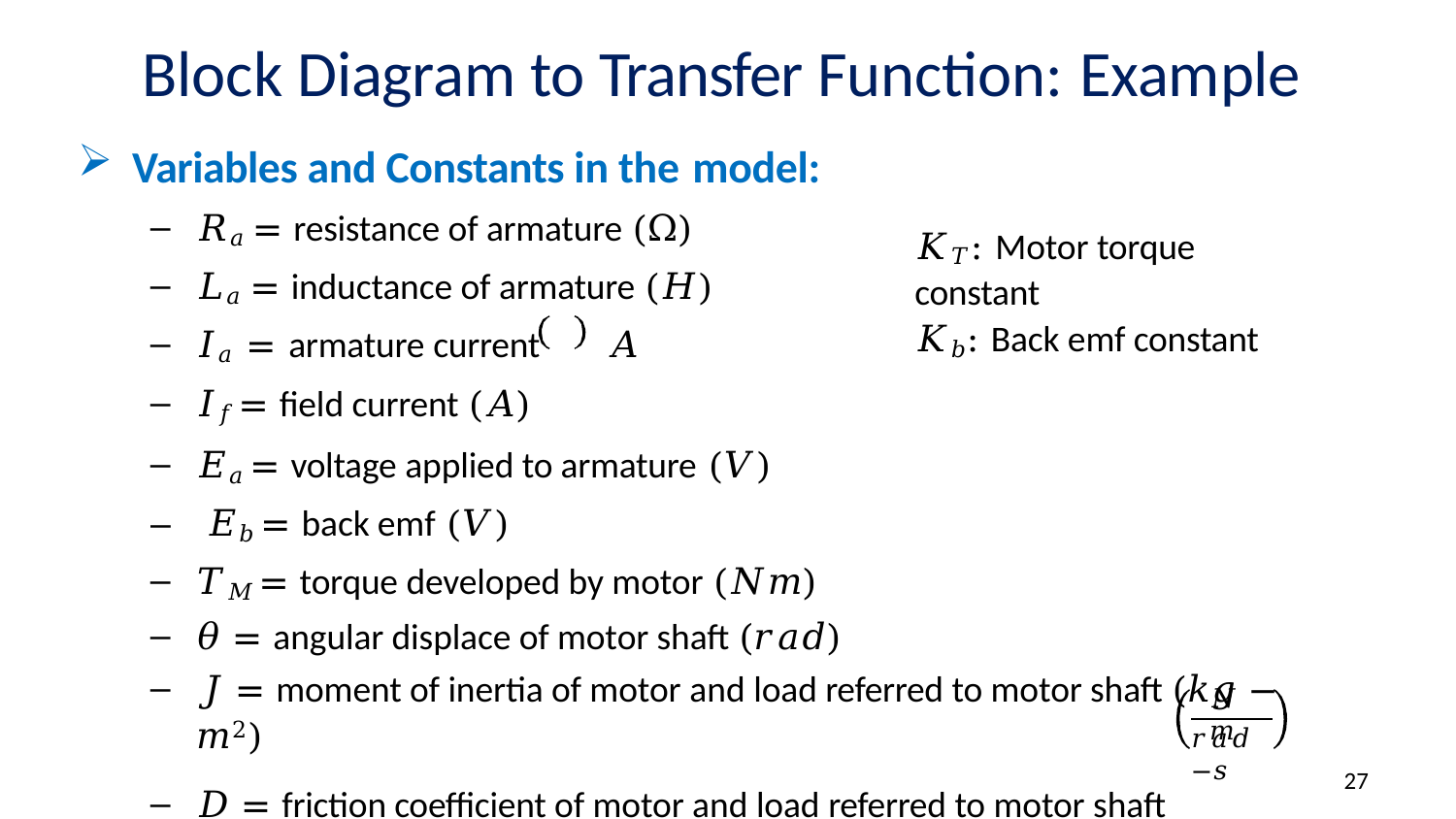

# Block Diagram to Transfer Function: Example
Variables and Constants in the model:
𝑅𝑎 = resistance of armature (Ω)
𝐿𝑎 = inductance of armature (𝐻)
𝐼𝑎  = armature current	𝐴
𝐼𝑓 = field current (𝐴)
𝐸𝑎 = voltage applied to armature (𝑉)
–	𝐸𝑏 = back emf (𝑉)
𝑇𝑀 = torque developed by motor (𝑁𝑚)
𝜃 = angular displace of motor shaft (𝑟𝑎𝑑)
𝐽 = moment of inertia of motor and load referred to motor shaft (𝑘𝑔 − 𝑚2)
𝐷 = friction coefficient of motor and load referred to motor shaft
𝐾𝑇: Motor torque constant
𝐾𝑏: Back emf constant

𝑁𝑚

𝑟𝑎𝑑−𝑠
27